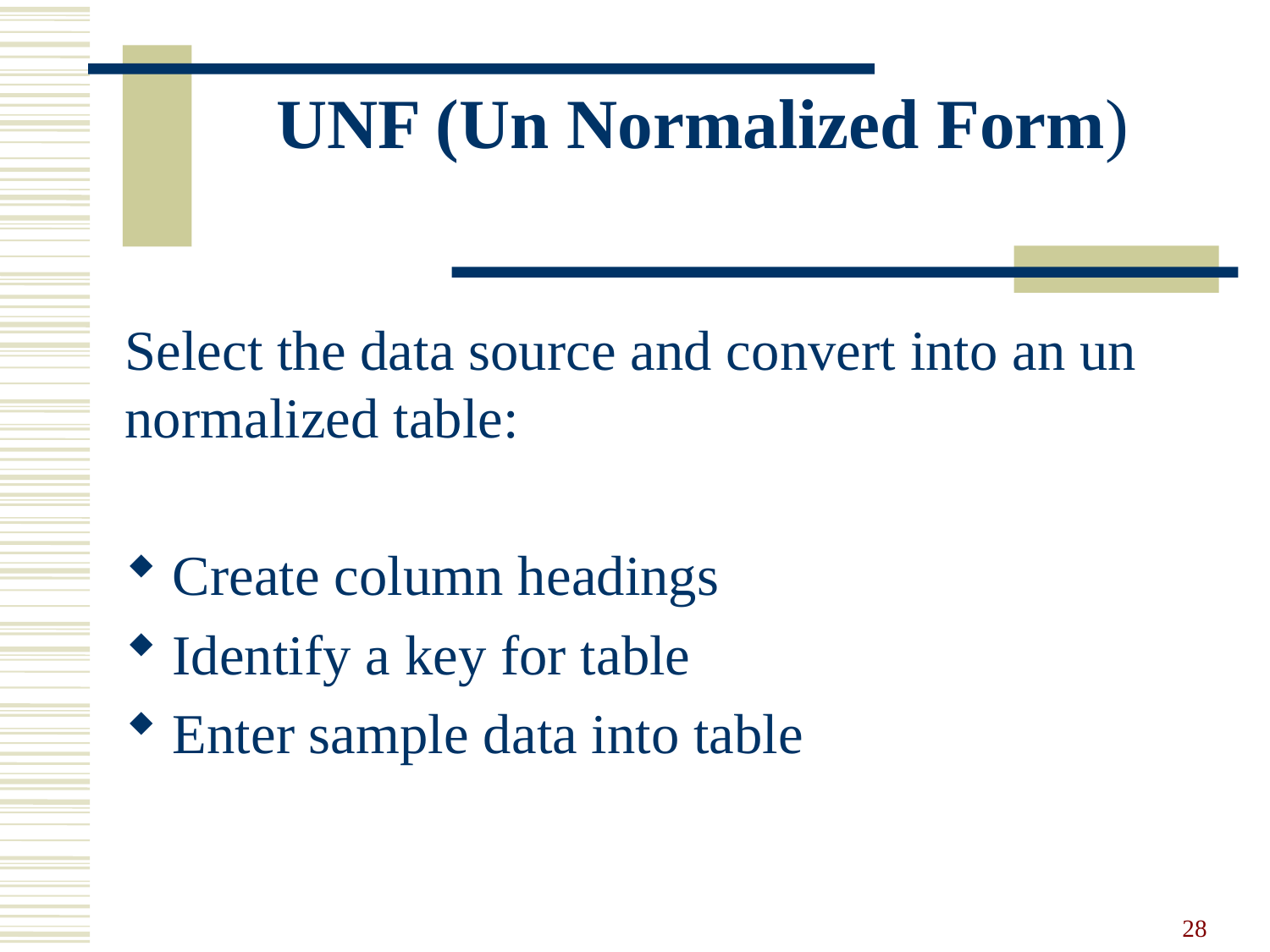

UNF (Un Normalized Form)
Select the data source and convert into an un normalized table:

Create column headings
Identify a key for table
Enter sample data into table

28